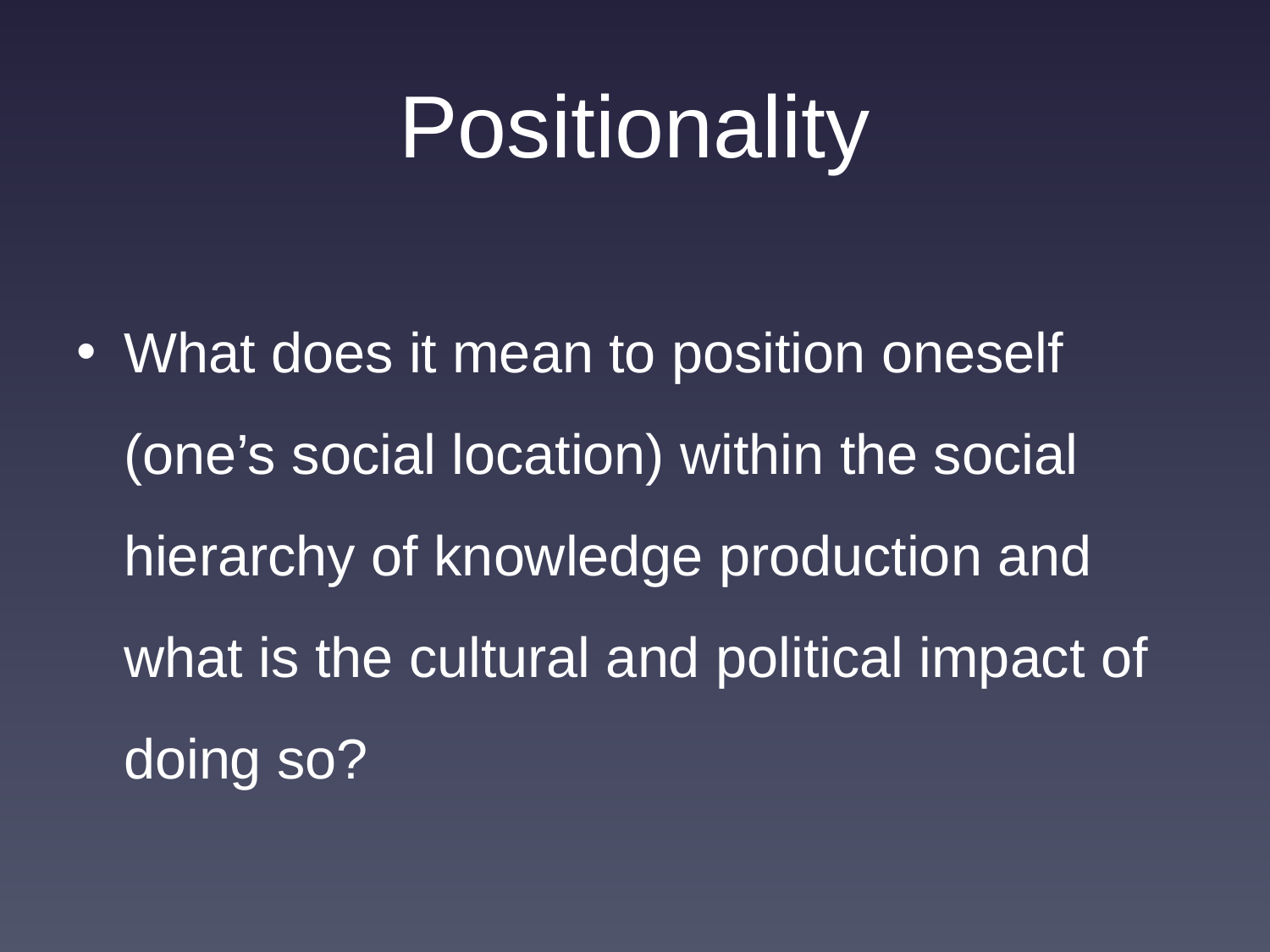

# Positionality
What does it mean to position oneself (one’s social location) within the social hierarchy of knowledge production and what is the cultural and political impact of doing so?